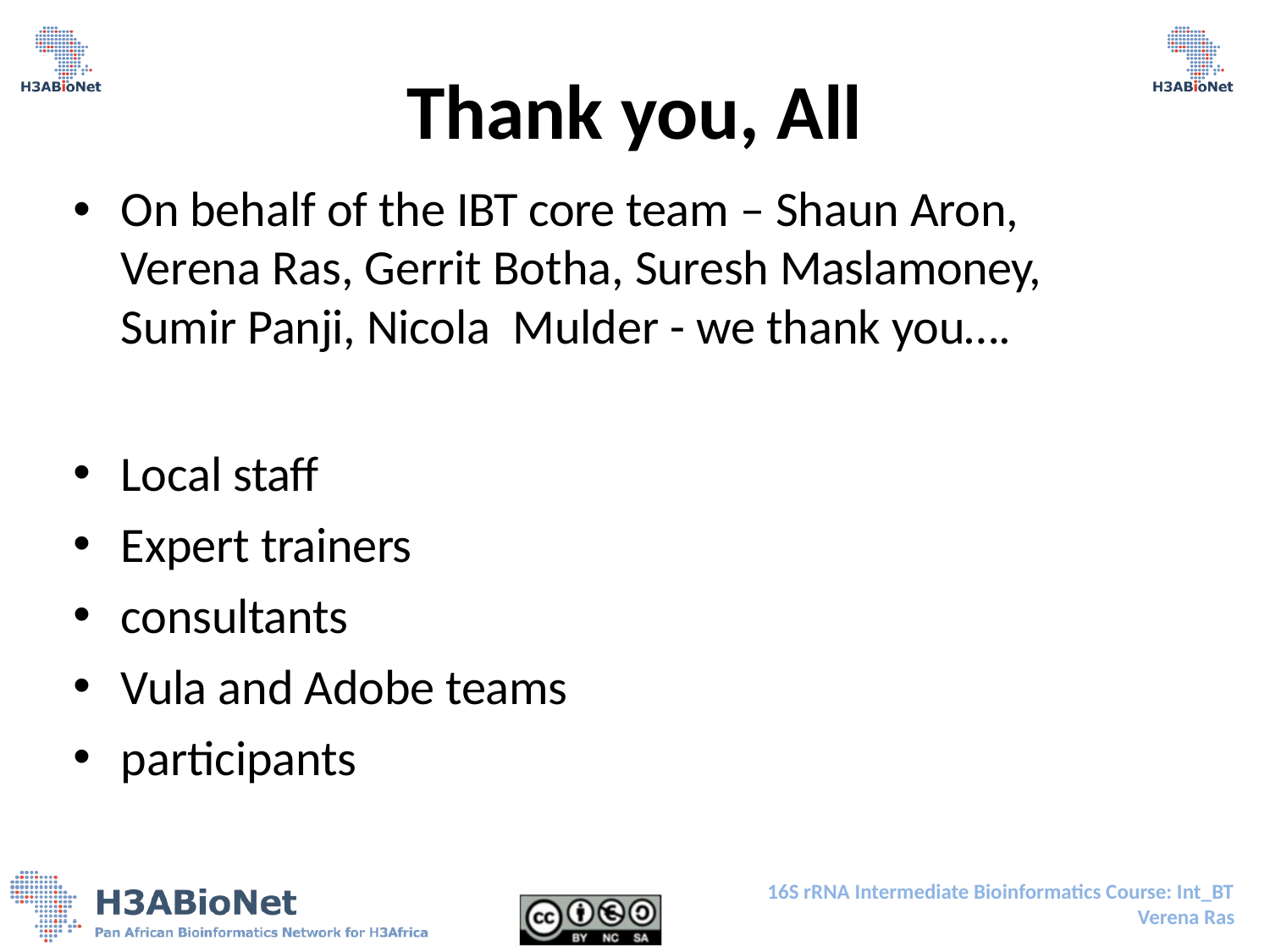

# Thank you, All
On behalf of the IBT core team – Shaun Aron, Verena Ras, Gerrit Botha, Suresh Maslamoney, Sumir Panji, Nicola  Mulder - we thank you….

Local staff
Expert trainers
consultants
Vula and Adobe teams
participants

16S rRNA Intermediate Bioinformatics Course: Int_BT
Verena Ras